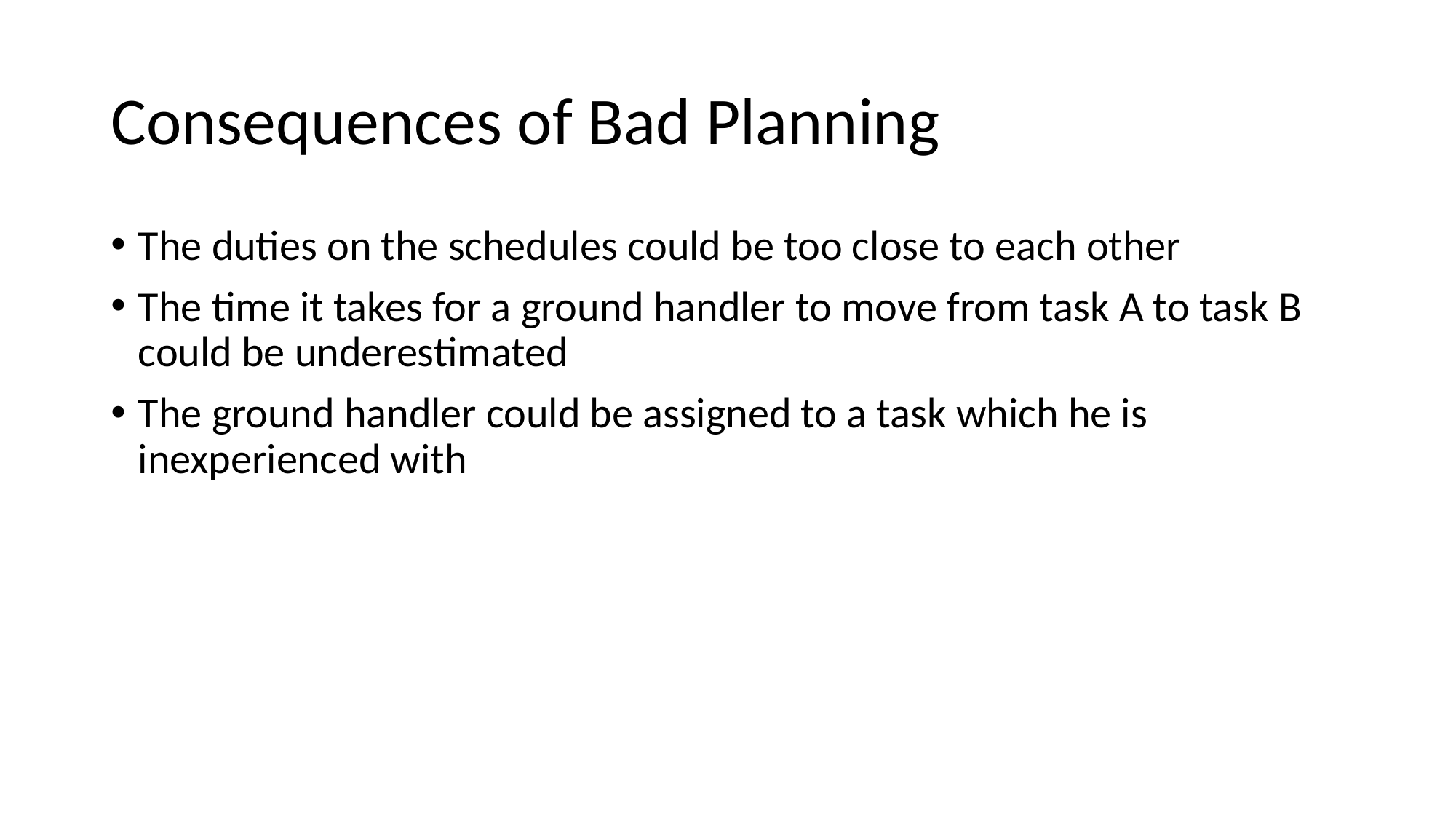

# Consequences of Bad Planning
The duties on the schedules could be too close to each other
The time it takes for a ground handler to move from task A to task B could be underestimated
The ground handler could be assigned to a task which he is inexperienced with